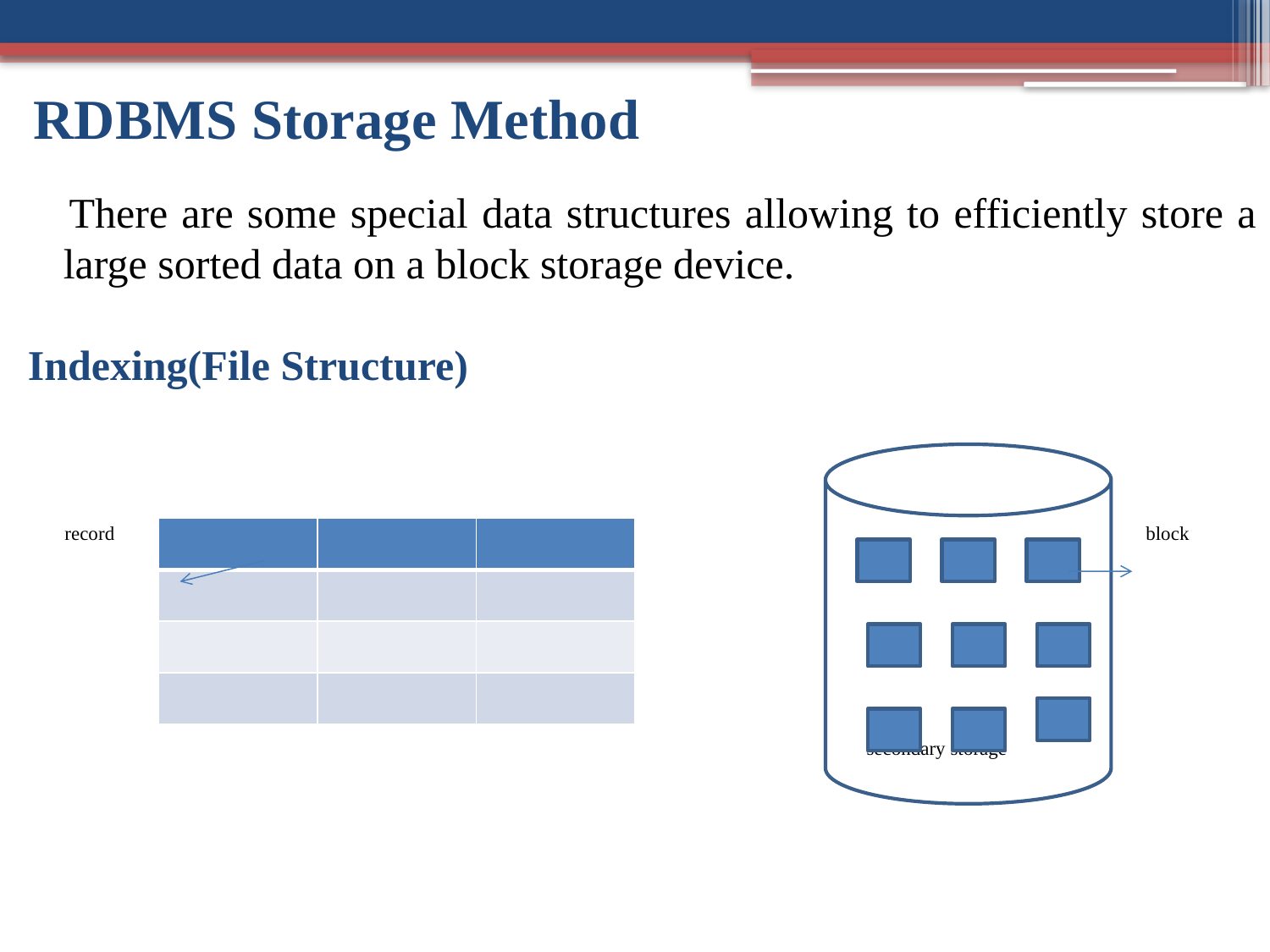

RDBMS Storage Method
   There are some special data structures allowing to efficiently store a large sorted data on a block storage device.

Indexing(File Structure)

   record                                                                                    block

                                     database
	                                                                                                                                                                     secondary storage

|  |  |  |
| --- | --- | --- |
|  |  |  |
|  |  |  |
|  |  |  |